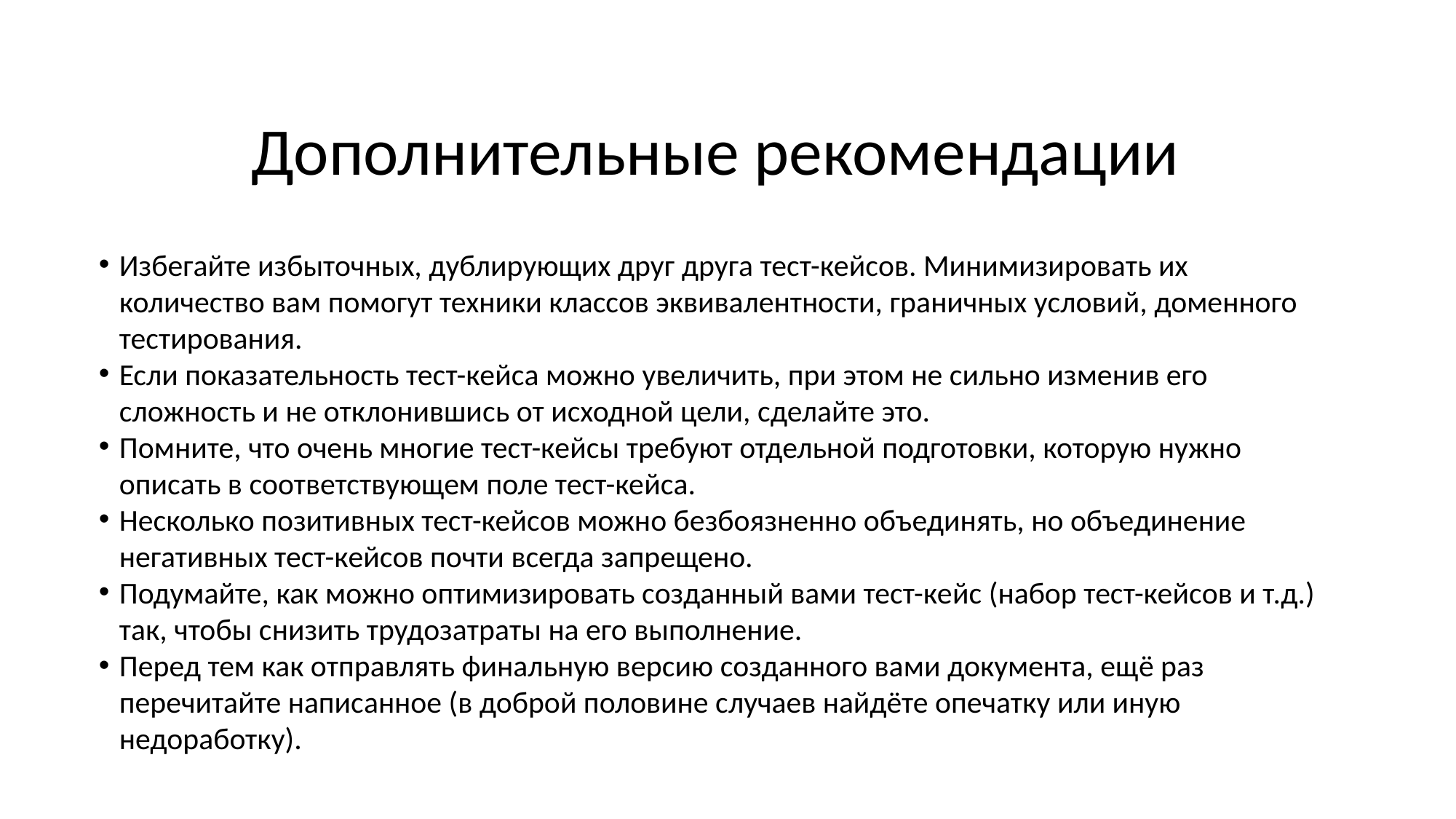

# Дополнительные рекомендации
Избегайте избыточных, дублирующих друг друга тест-кейсов. Минимизировать их количество вам помогут техники классов эквивалентности, граничных условий, доменного тестирования.
Если показательность тест-кейса можно увеличить, при этом не сильно изменив его сложность и не отклонившись от исходной цели, сделайте это.
Помните, что очень многие тест-кейсы требуют отдельной подготовки, которую нужно описать в соответствующем поле тест-кейса.
Несколько позитивных тест-кейсов можно безбоязненно объединять, но объединение негативных тест-кейсов почти всегда запрещено.
Подумайте, как можно оптимизировать созданный вами тест-кейс (набор тест-кейсов и т.д.) так, чтобы снизить трудозатраты на его выполнение.
Перед тем как отправлять финальную версию созданного вами документа, ещё раз перечитайте написанное (в доброй половине случаев найдёте опечатку или иную недоработку).